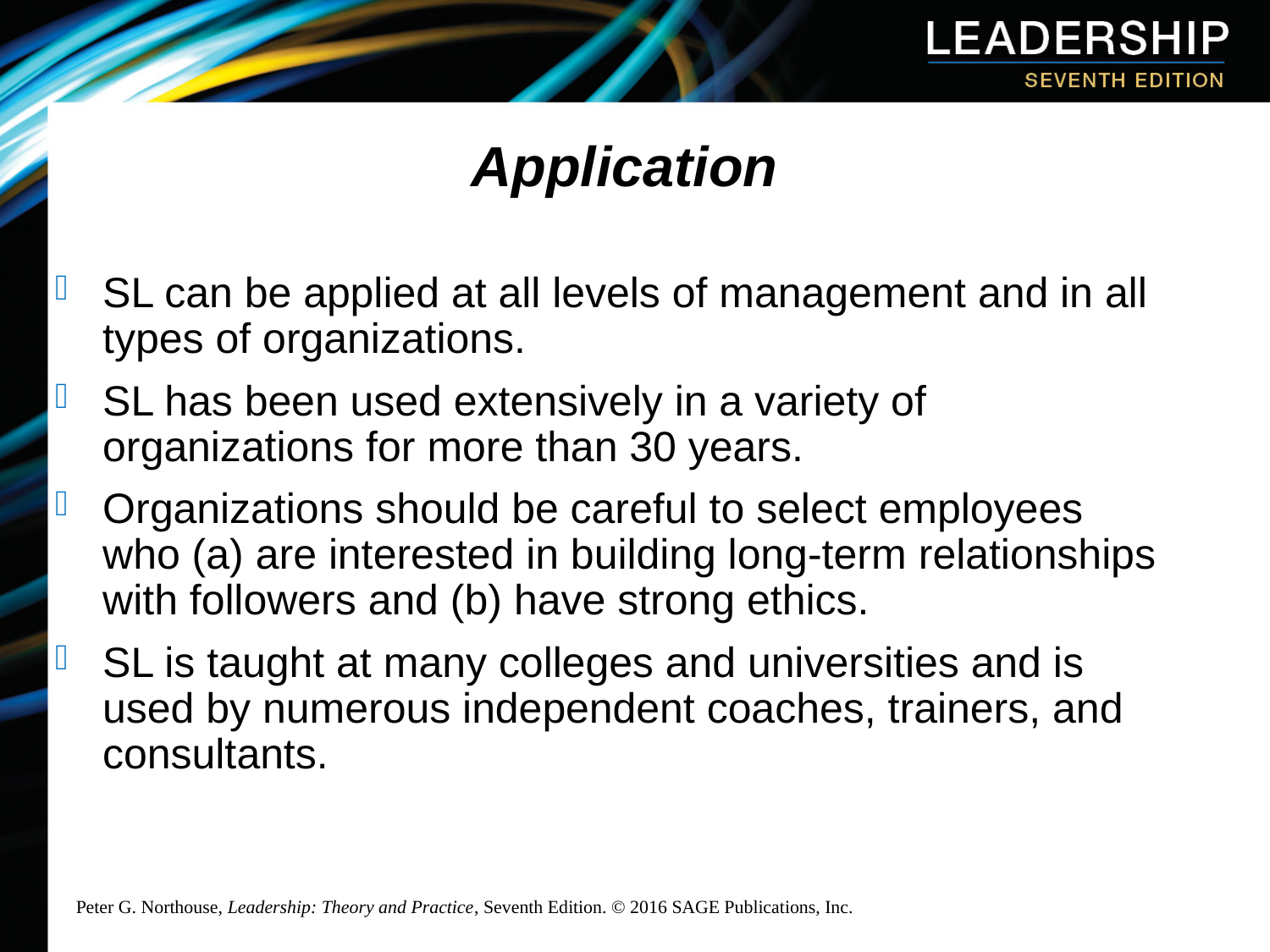

# Application
SL can be applied at all levels of management and in all types of organizations.
SL has been used extensively in a variety of organizations for more than 30 years.
Organizations should be careful to select employees who (a) are interested in building long-term relationships with followers and (b) have strong ethics.
SL is taught at many colleges and universities and is used by numerous independent coaches, trainers, and consultants.
Peter G. Northouse, Leadership: Theory and Practice, Seventh Edition. © 2016 SAGE Publications, Inc.